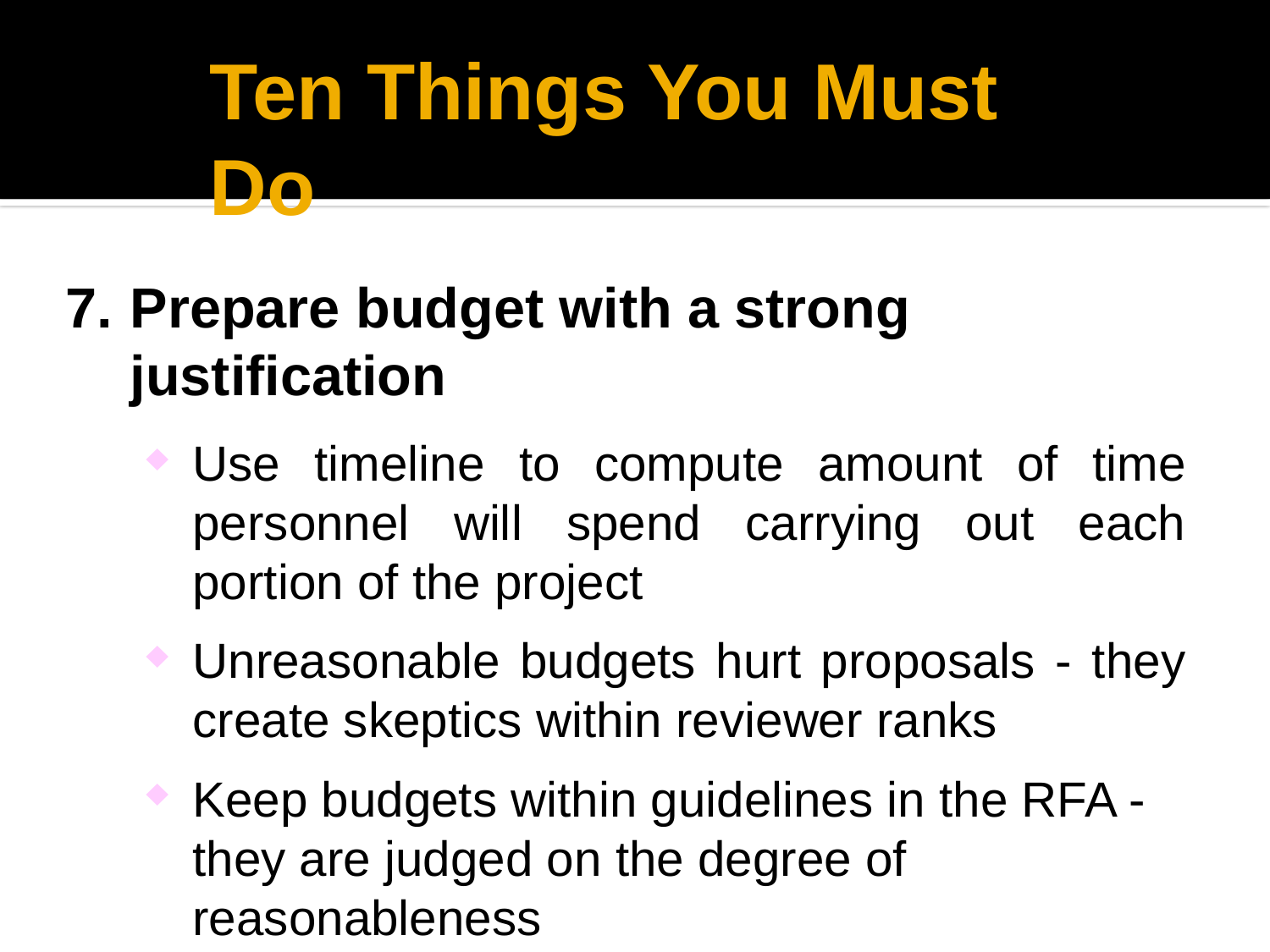

# Ten Things You Must Do
7.	Prepare budget with a strong justification
Use timeline to compute amount of time personnel will spend carrying out each portion of the project
Unreasonable budgets hurt proposals - they create skeptics within reviewer ranks
Keep budgets within guidelines in the RFA - they are judged on the degree of  reasonableness